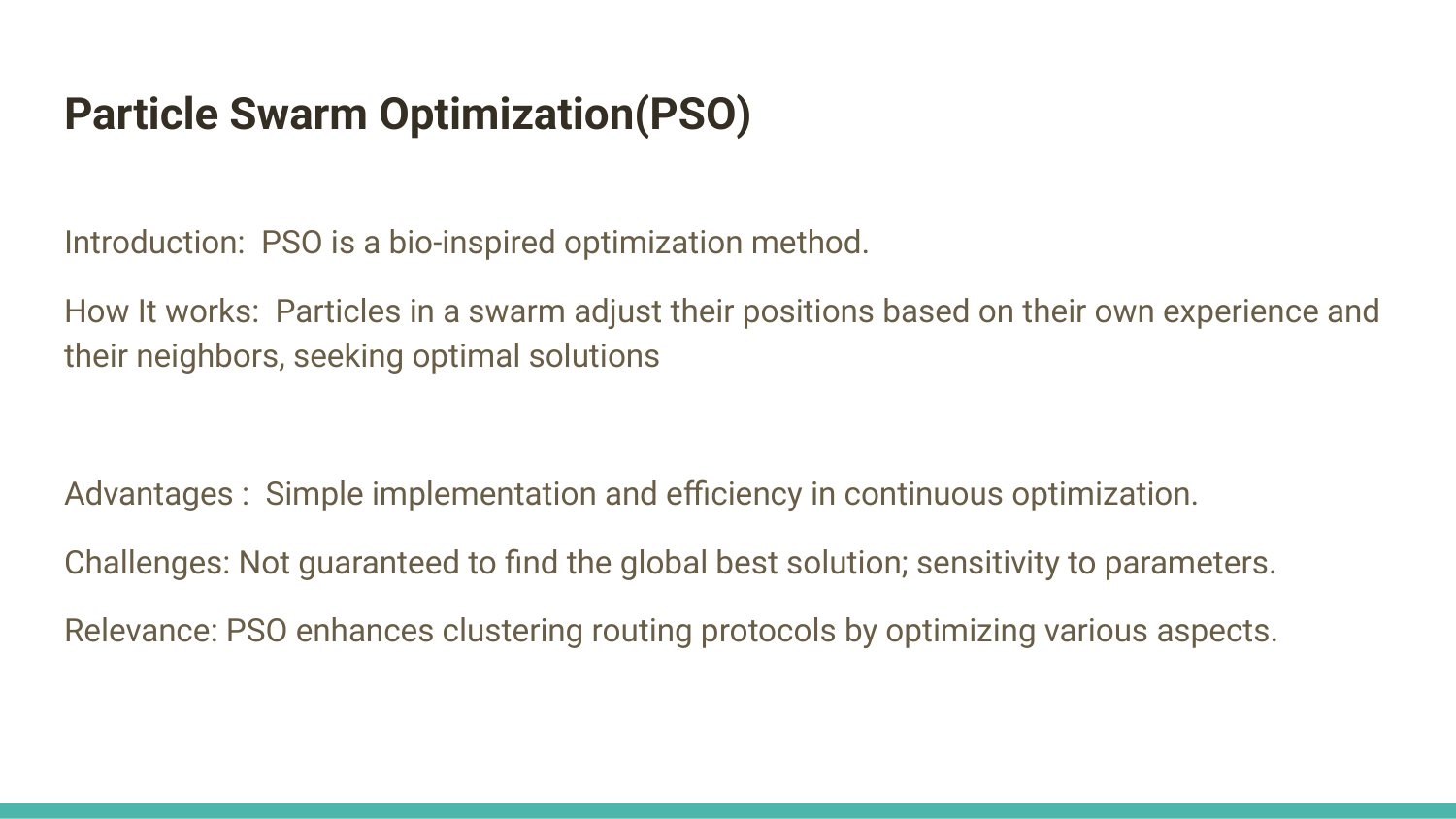

# Particle Swarm Optimization(PSO)
Introduction:  PSO is a bio-inspired optimization method.
How It works:  Particles in a swarm adjust their positions based on their own experience and their neighbors, seeking optimal solutions

Advantages :  Simple implementation and efficiency in continuous optimization.
Challenges: Not guaranteed to find the global best solution; sensitivity to parameters.
Relevance: PSO enhances clustering routing protocols by optimizing various aspects.